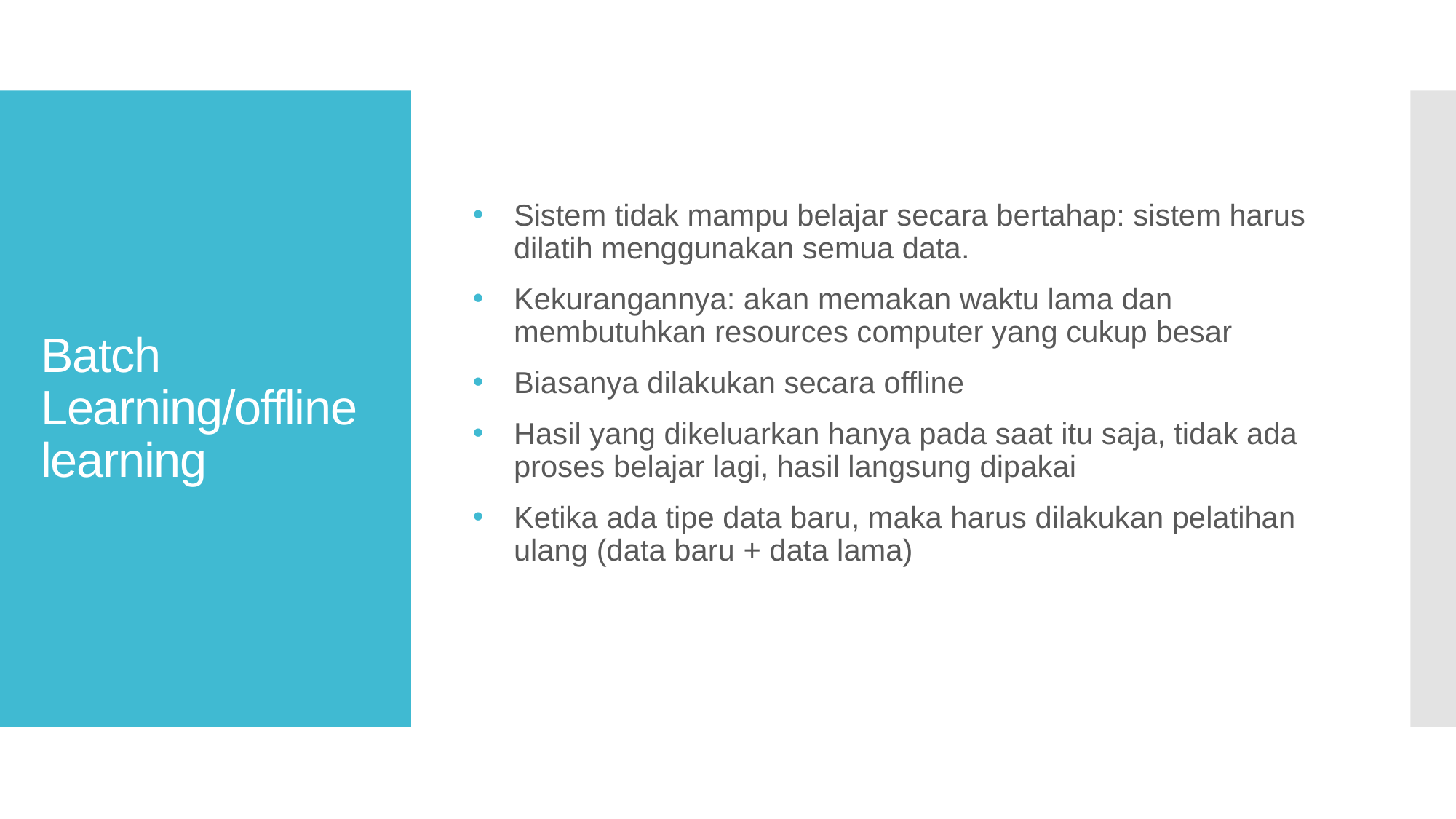

Sistem tidak mampu belajar secara bertahap: sistem harus dilatih menggunakan semua data.
Kekurangannya: akan memakan waktu lama dan membutuhkan resources computer yang cukup besar
Biasanya dilakukan secara offline
Hasil yang dikeluarkan hanya pada saat itu saja, tidak ada proses belajar lagi, hasil langsung dipakai
Ketika ada tipe data baru, maka harus dilakukan pelatihan ulang (data baru + data lama)

# Batch Learning/offline learning